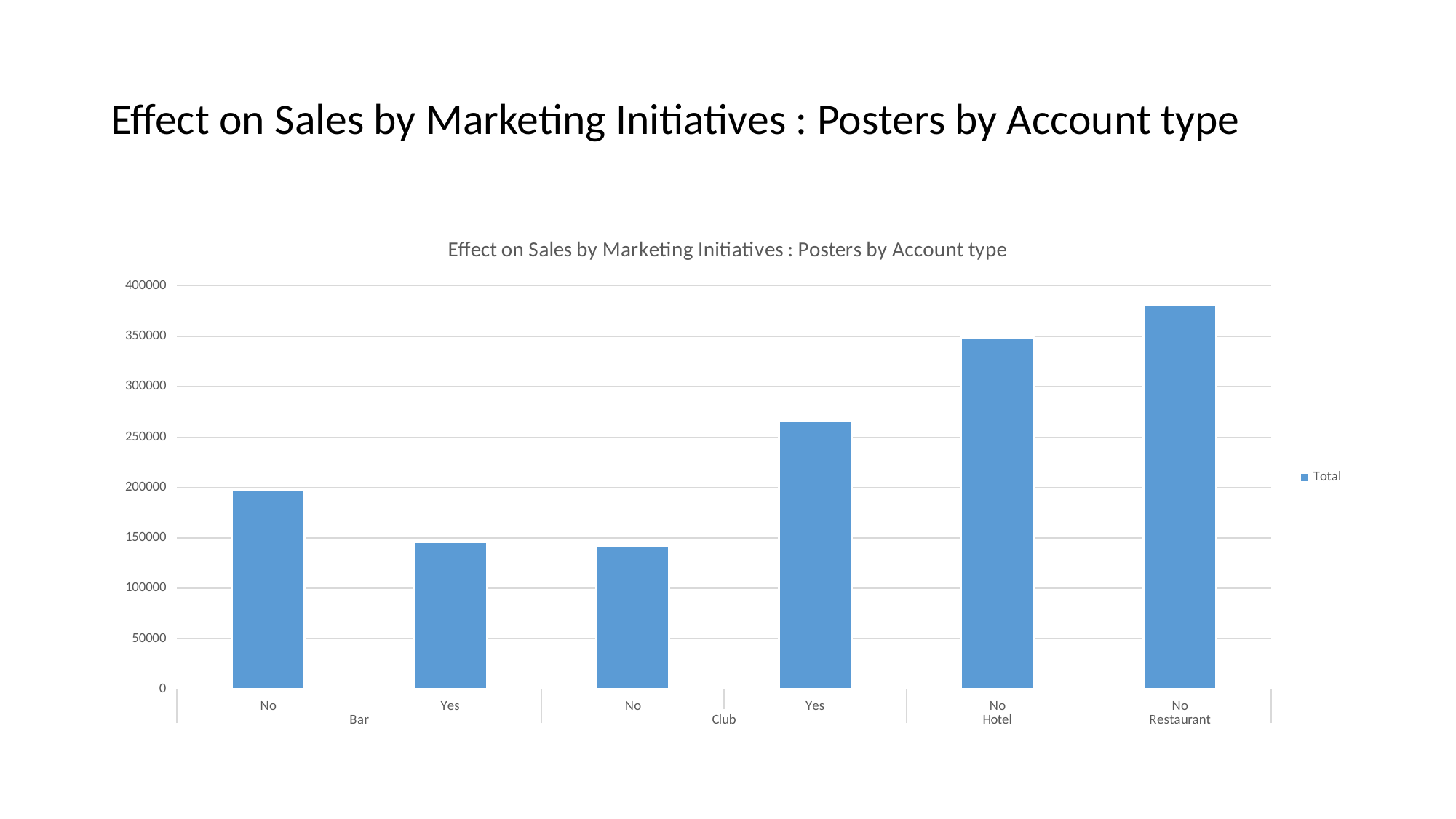

# Effect on Sales by Marketing Initiatives : Posters by Account type

### Chart: Effect on Sales by Marketing Initiatives : Posters by Account type

| Category | Total |
|---|---|
| No | 197117.0 |
| Yes | 145706.0 |
| No | 142399.0 |
| Yes | 266116.0 |
| No | 348942.0 |
| No | 380568.0 |